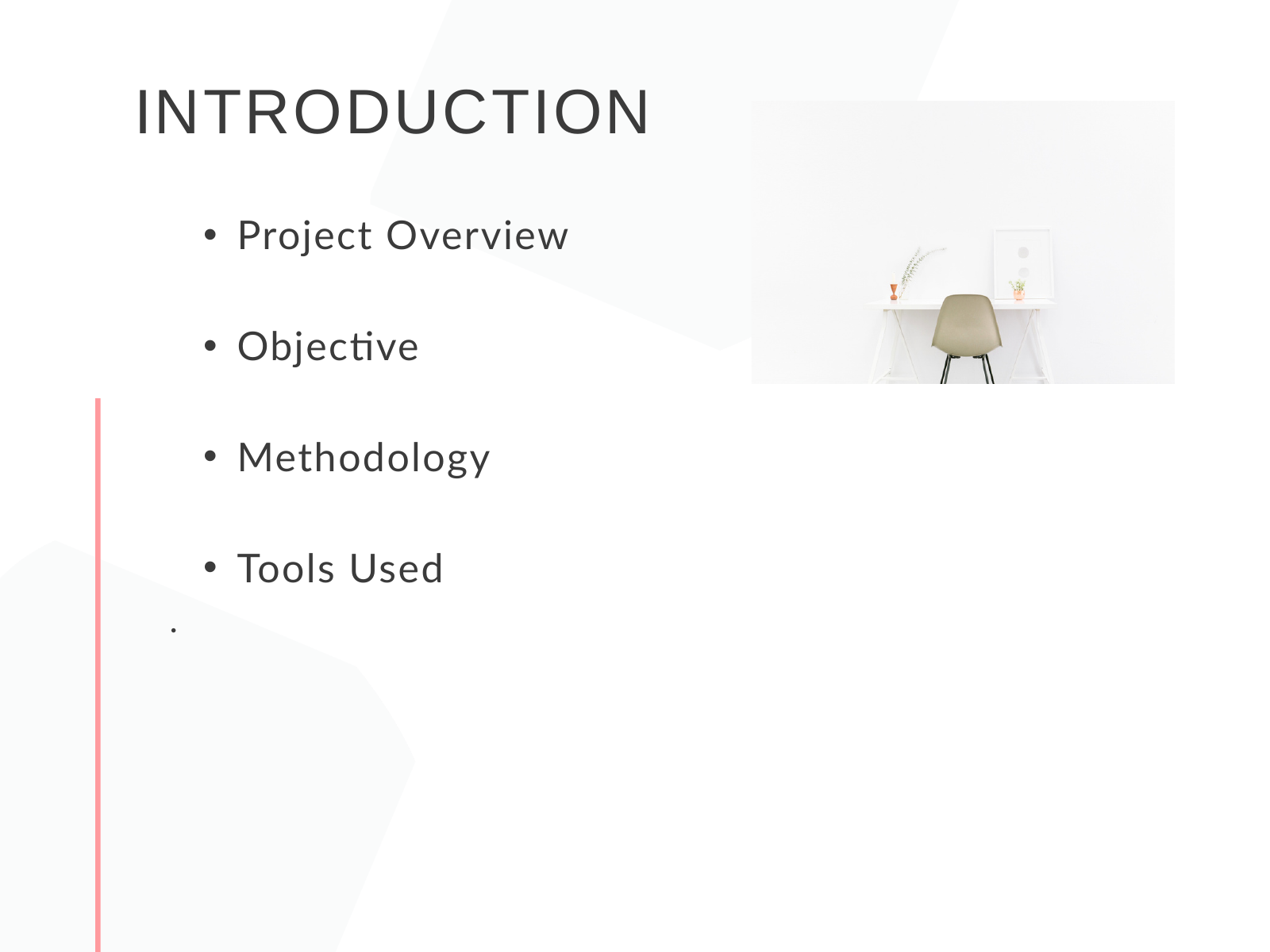

INTRODUCTION

Project Overview

Objective

Methodology

Tools Used
.